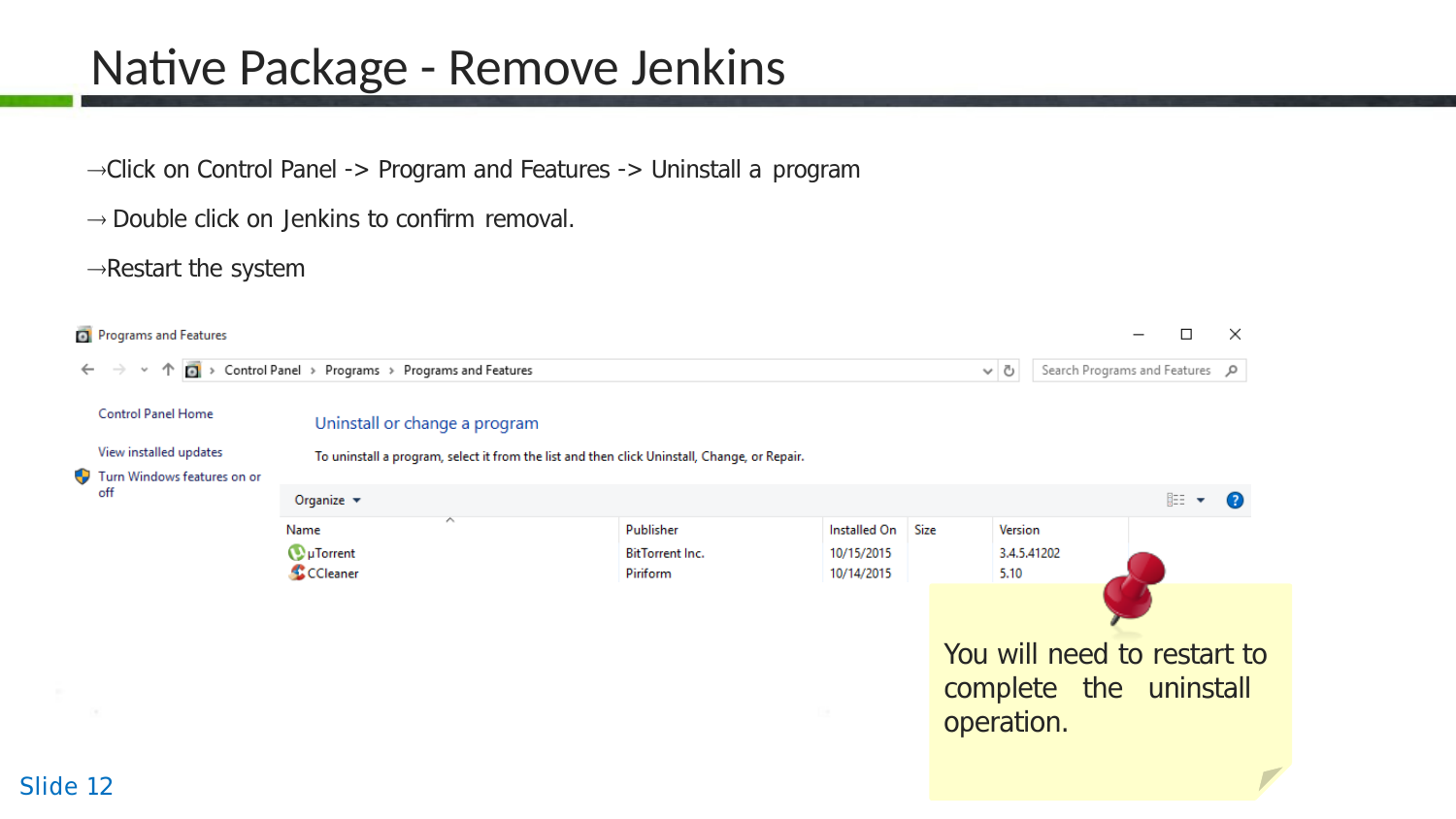

# Native Package - Remove Jenkins
→Click on Control Panel -> Program and Features -> Uninstall a program
→ Double click on Jenkins to confirm removal.
→Restart the system

You will need to restart to  complete the uninstall  operation.

Slide 12